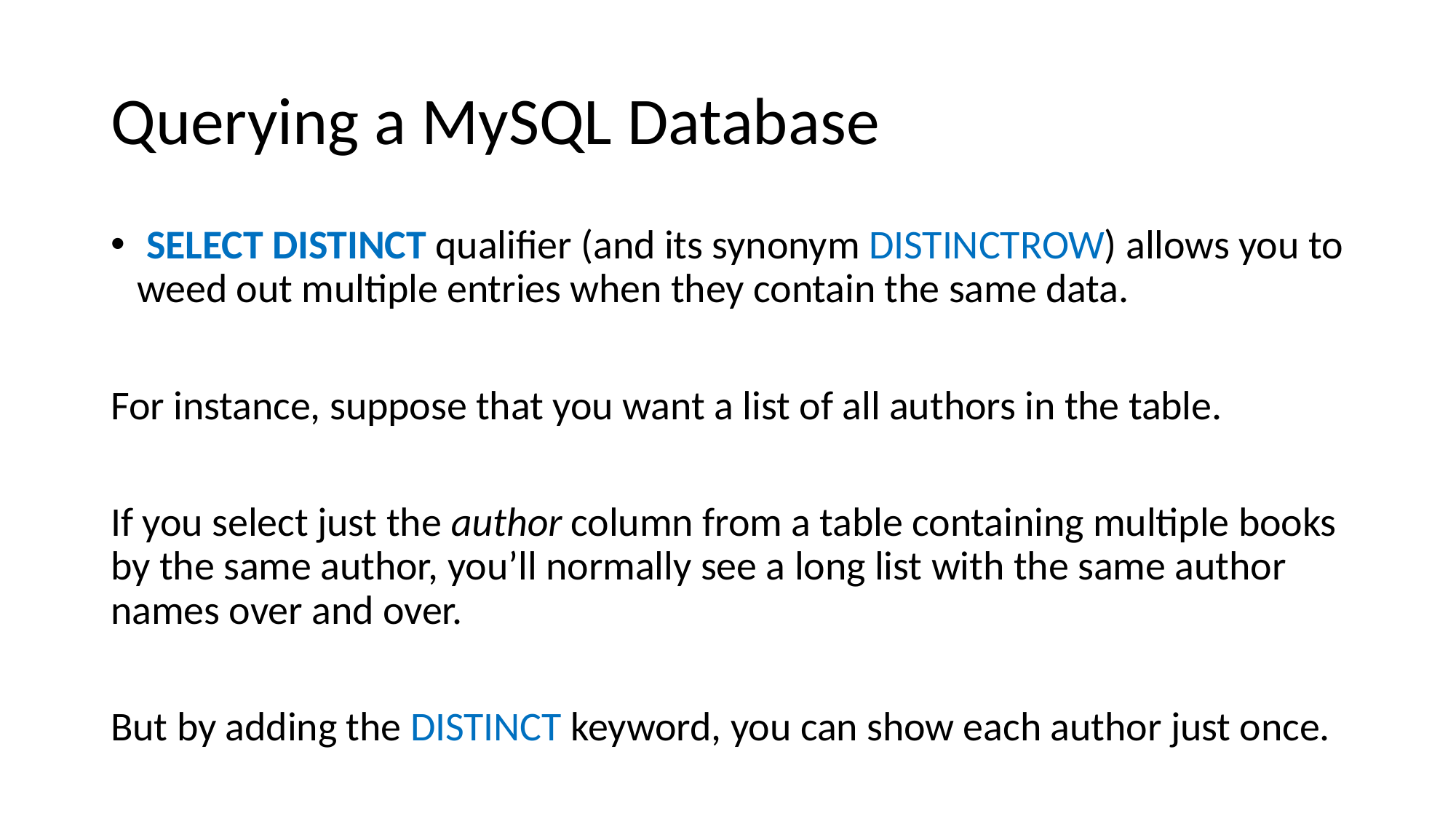

# Querying a MySQL Database
 SELECT DISTINCT qualifier (and its synonym DISTINCTROW) allows you to weed out multiple entries when they contain the same data.

For instance, suppose that you want a list of all authors in the table.

If you select just the author column from a table containing multiple books by the same author, you’ll normally see a long list with the same author names over and over.

But by adding the DISTINCT keyword, you can show each author just once.